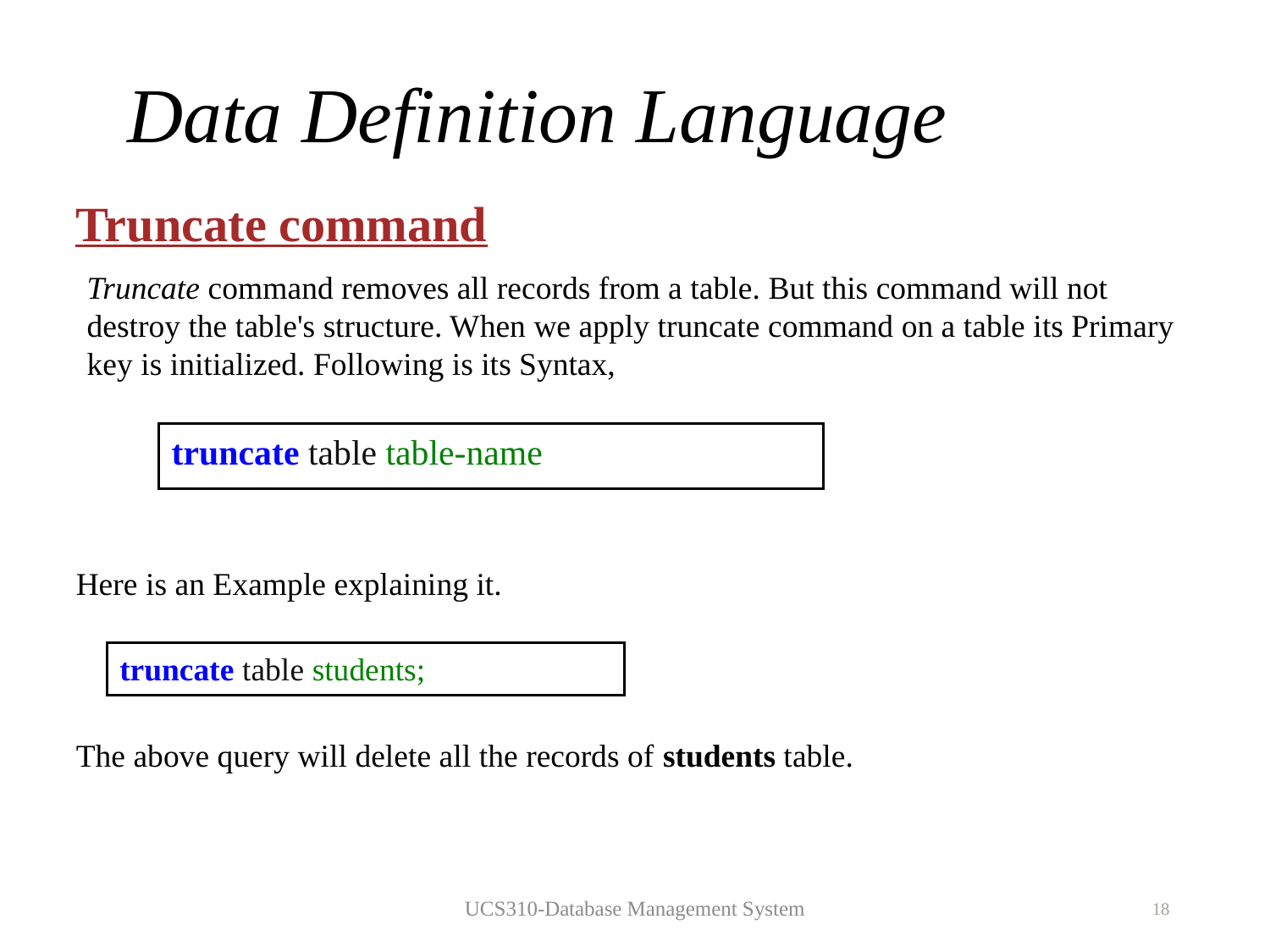

# Data Definition Language
Truncate command
Truncate command removes all records from a table. But this command will not destroy the table's structure. When we apply truncate command on a table its Primary key is initialized. Following is its Syntax,

truncate table table-name

Here is an Example explaining it.

The above query will delete all the records of students table.
truncate table students;

UCS310-Database Management System
18